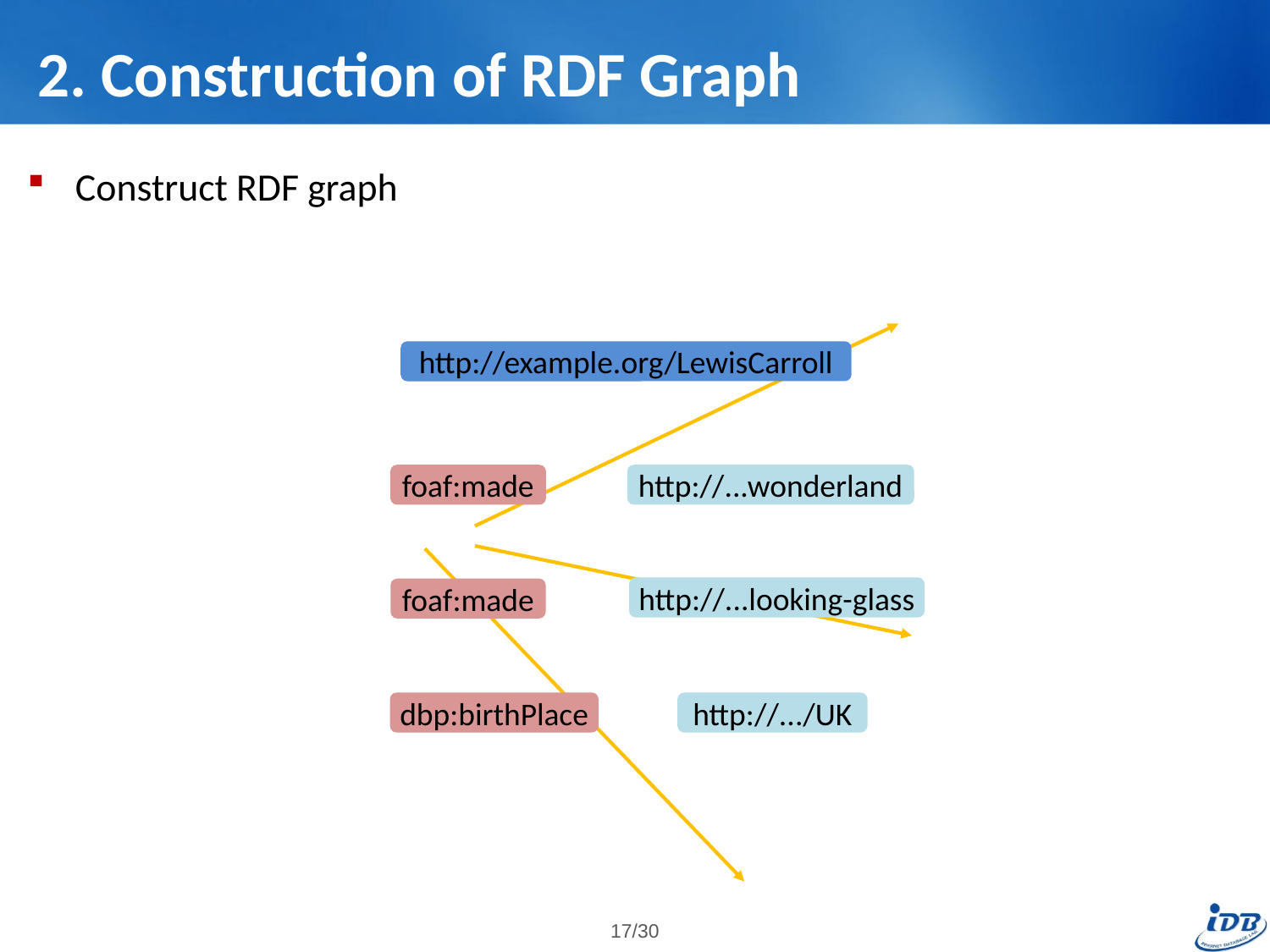

# 2. Construction of RDF Graph
Construct RDF graph
http://example.org/LewisCarroll
foaf:made
http://...wonderland
http://...looking-glass
foaf:made
dbp:birthPlace
http://.../UK